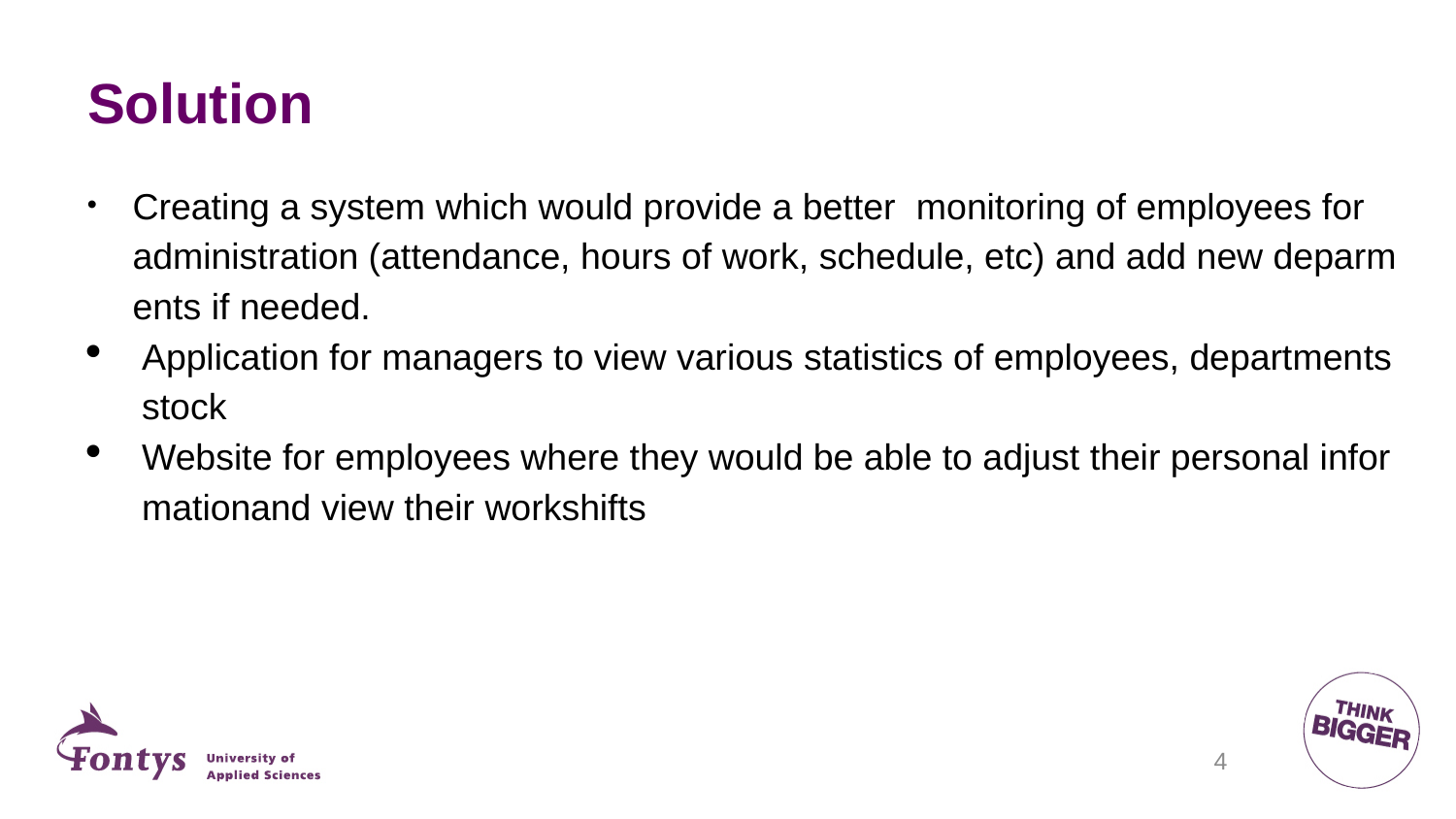

# Solution

Creating a system which would provide a better  monitoring of employees for   administration (attendance, hours of work, schedule, etc) and add new deparments if needed.
Application for managers to view various statistics of employees, departments stock
Website for employees where they would be able to adjust their personal informationand view their workshifts

4